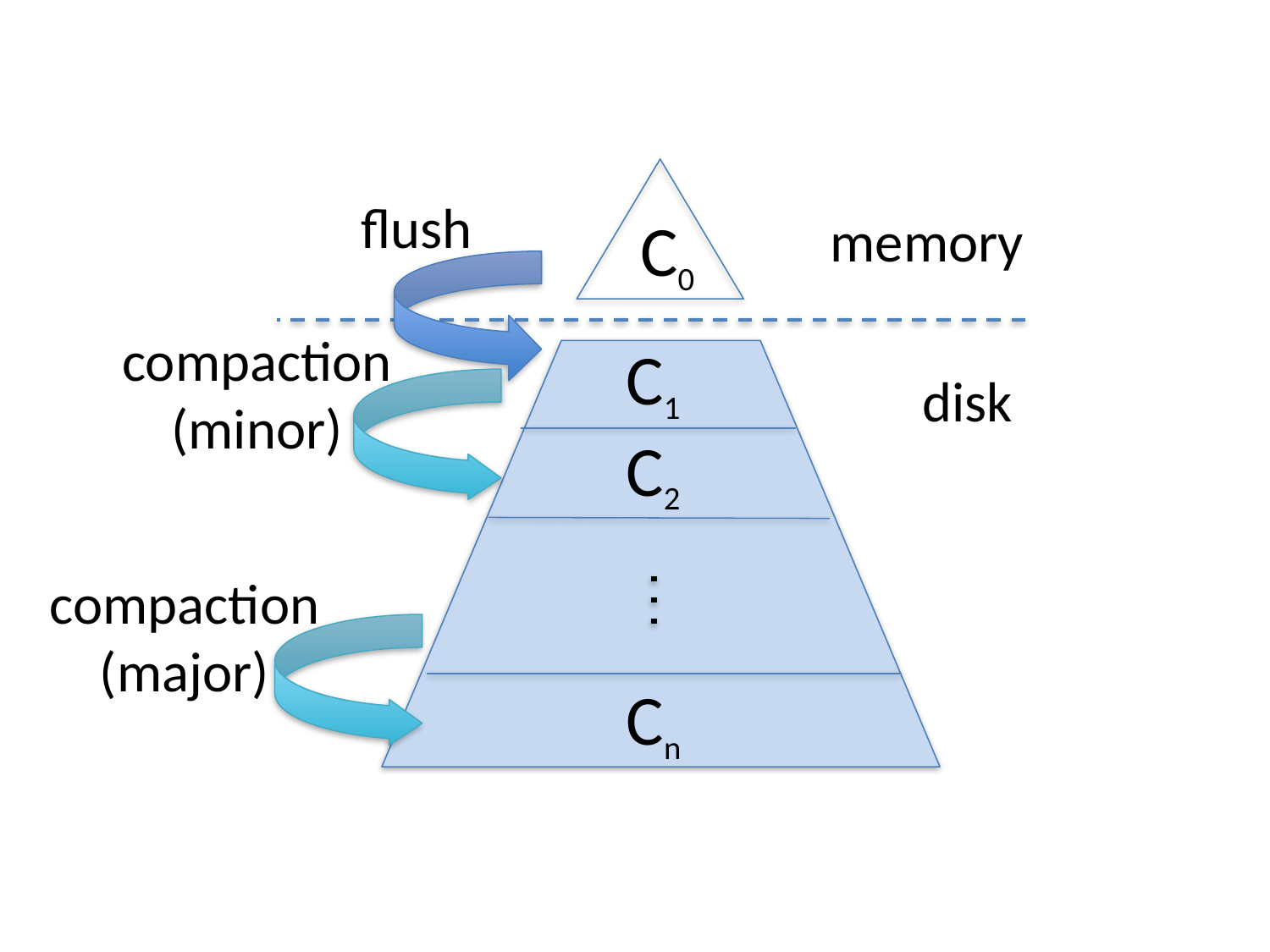

flush
C0
memory

compaction
(minor)
C1

disk

C2
compaction
(major)

Cn